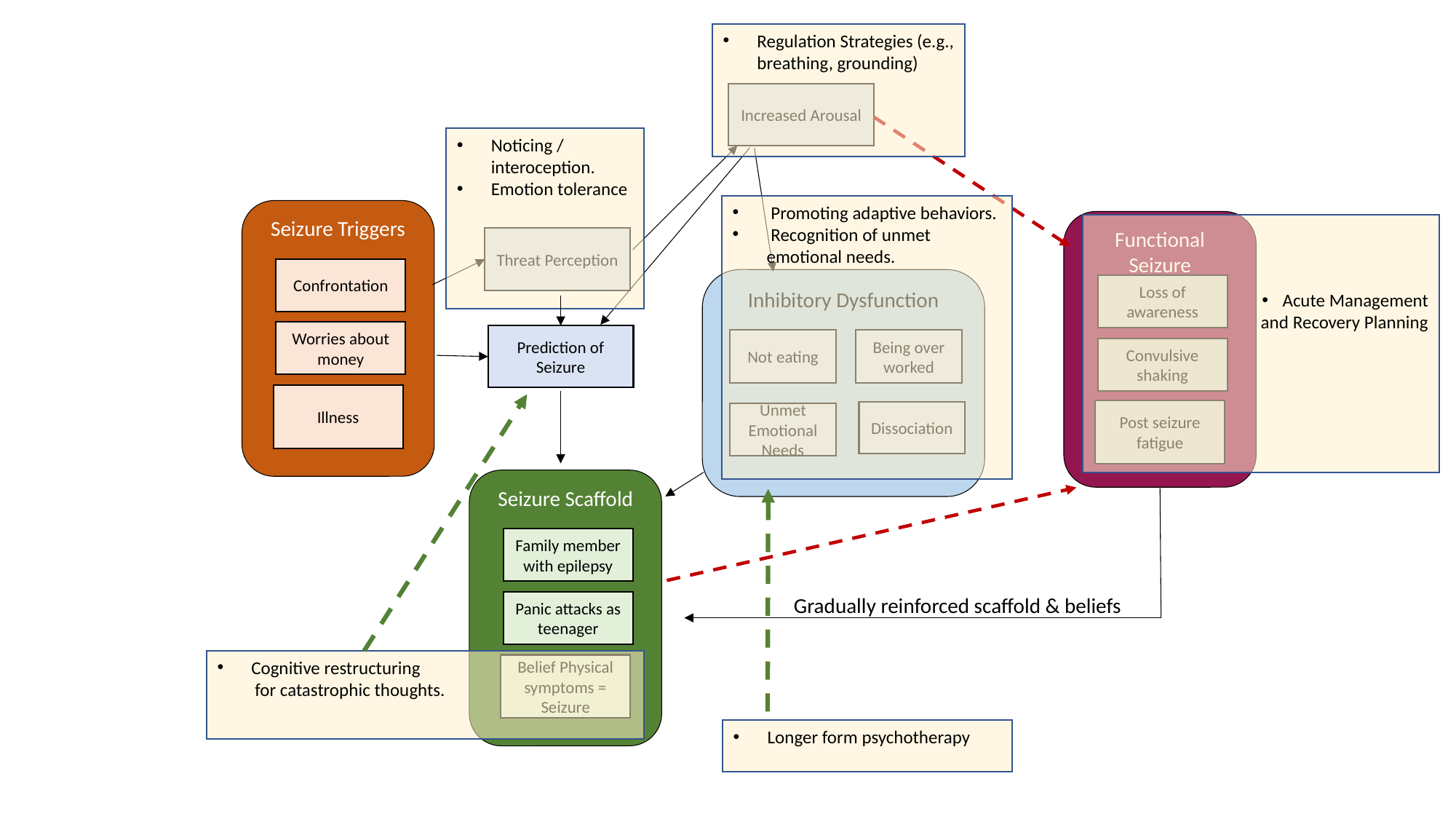

Regulation Strategies (e.g., breathing, grounding)

Increased Arousal
Noticing / interoception.
Emotion tolerance

 Promoting adaptive behaviors.
 Recognition of unmet      emotional needs.
Seizure Triggers
Confrontation
Worries about money
Illness
Functional Seizure
Loss of awareness
Convulsive shaking
Post seizure fatigue
Acute Management
and Recovery Planning

Threat Perception
Inhibitory Dysfunction
Not eating
Being over worked
Dissociation
Unmet Emotional Needs
Prediction of Seizure
Seizure Scaffold
Family member with epilepsy
Panic attacks as teenager
Belief Physical symptoms = Seizure
Gradually reinforced scaffold & beliefs
Cognitive restructuring
         for catastrophic thoughts.

Longer form psychotherapy